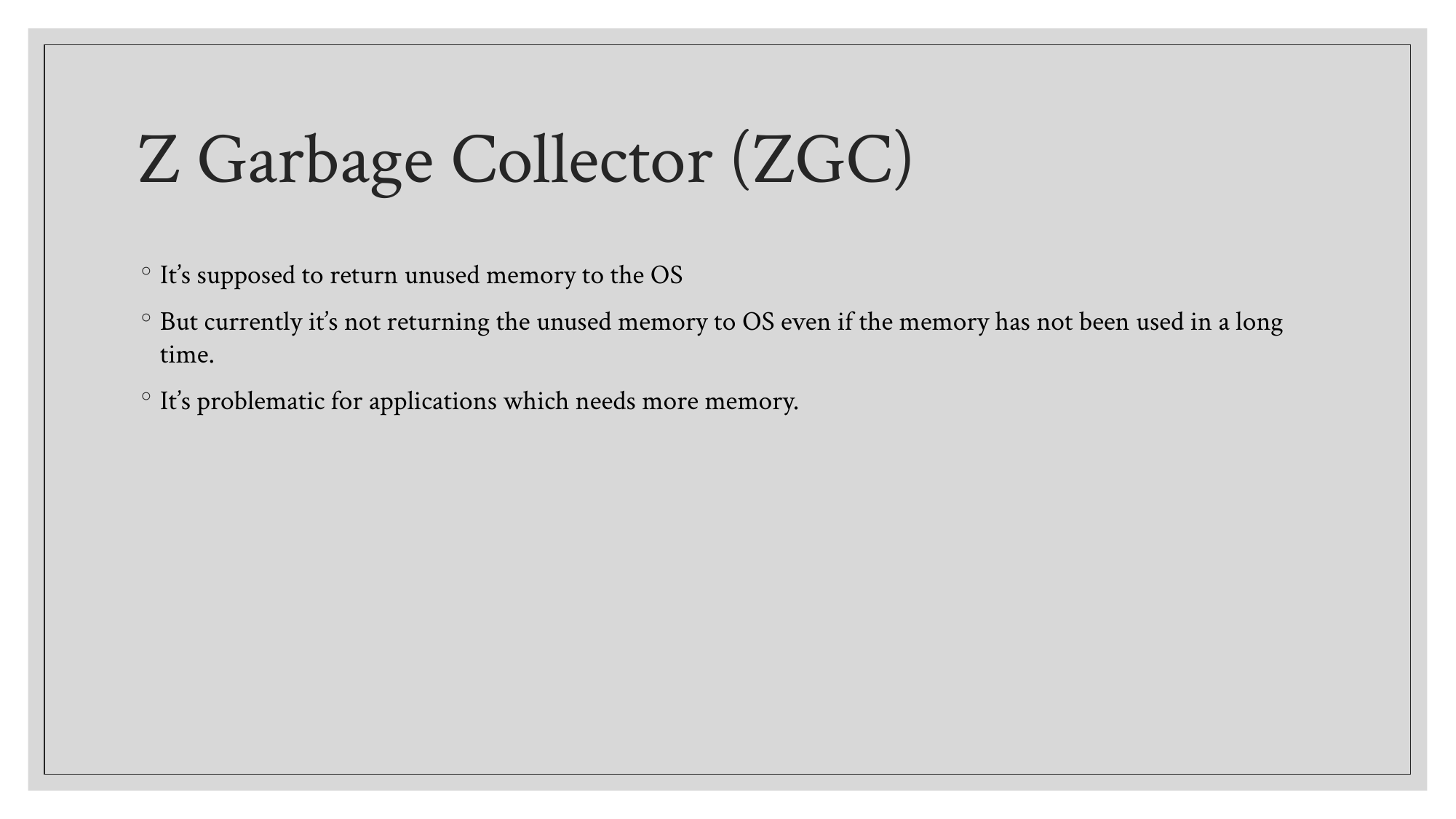

# Z Garbage Collector (ZGC)
It’s supposed to return unused memory to the OS
But currently it’s not returning the unused memory to OS even if the memory has not been used in a long time.
It’s problematic for applications which needs more memory.